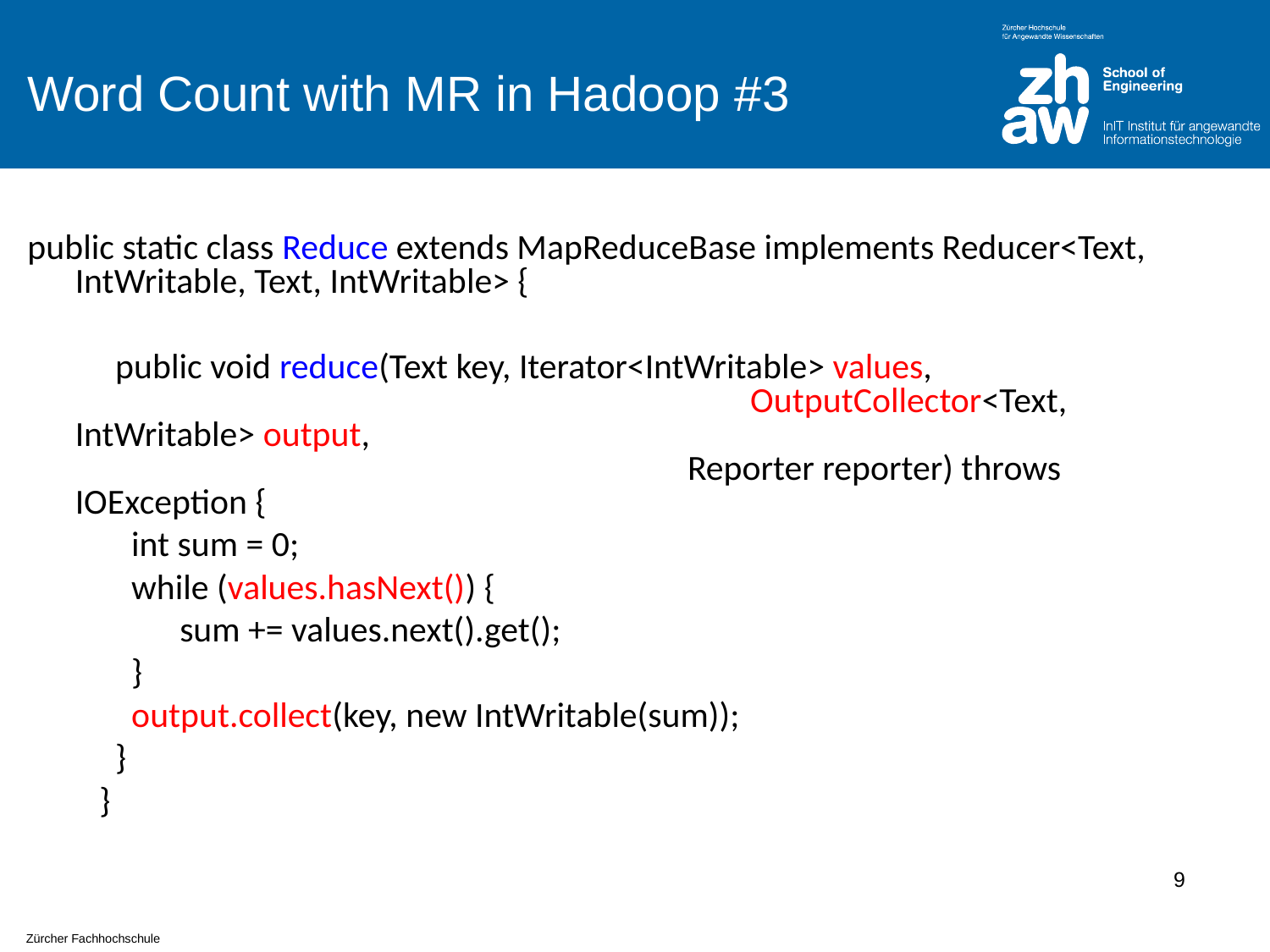

# Word Count with MR in Hadoop #3
public static class Reduce extends MapReduceBase implements Reducer<Text, IntWritable, Text, IntWritable> {

	     public void reduce(Text key, Iterator<IntWritable> values,
					     OutputCollector<Text, IntWritable> output,
				             Reporter reporter) throws IOException {
	       int sum = 0;
	       while (values.hasNext()) {
	             sum += values.next().get();
	       }
	       output.collect(key, new IntWritable(sum));
	     }
	   }

9